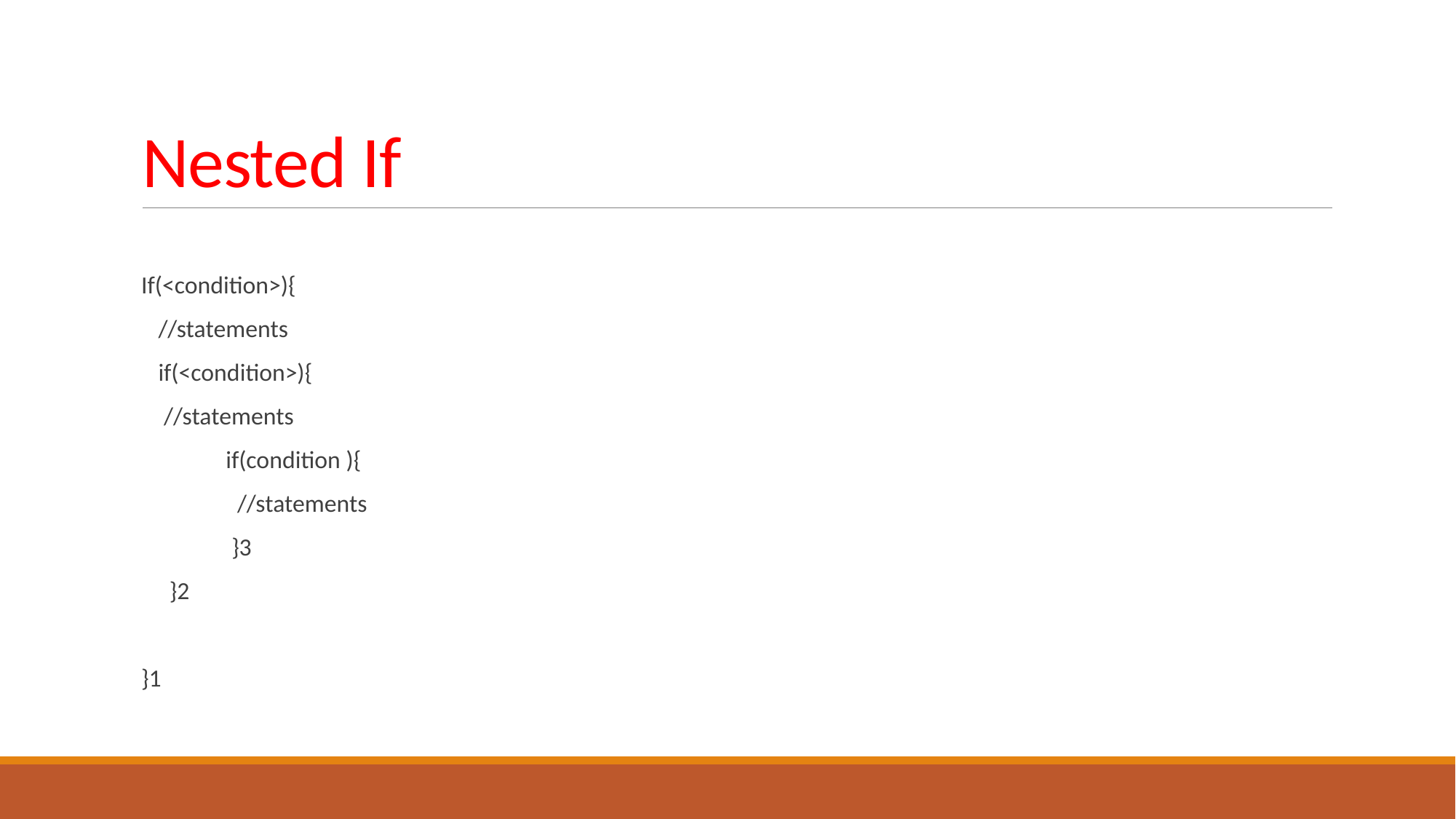

# Nested If

If(<condition>){
   //statements
   if(<condition>){
    //statements
               if(condition ){
                 //statements
                }3
     }2

}1